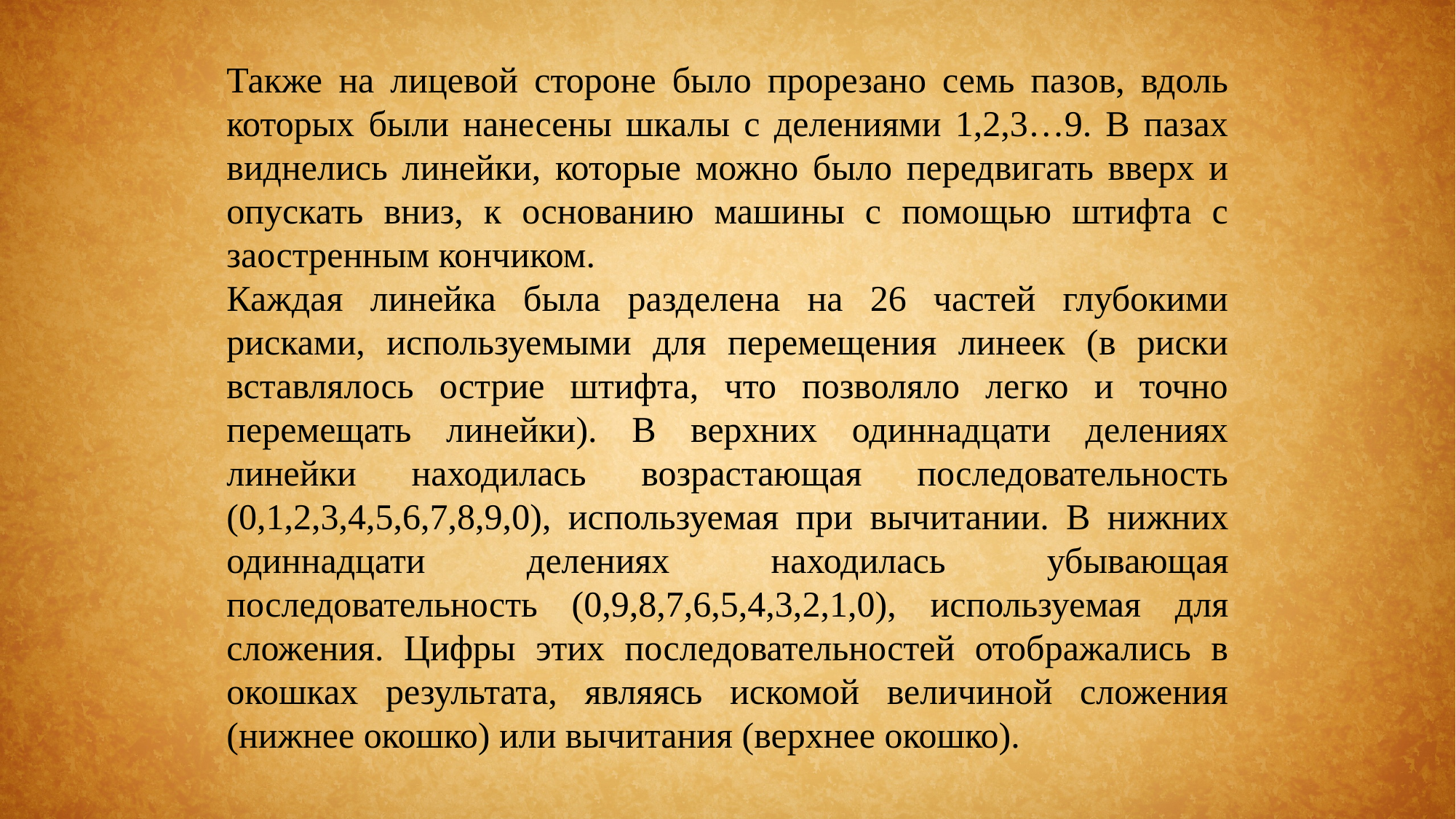

Также на лицевой стороне было прорезано семь пазов, вдоль которых были нанесены шкалы с делениями 1,2,3…9. В пазах виднелись линейки, которые можно было передвигать вверх и опускать вниз, к основанию машины с помощью штифта с заостренным кончиком.
Каждая линейка была разделена на 26 частей глубокими рисками, используемыми для перемещения линеек (в риски вставлялось острие штифта, что позволяло легко и точно перемещать линейки). В верхних одиннадцати делениях линейки находилась возрастающая последовательность (0,1,2,3,4,5,6,7,8,9,0), используемая при вычитании. В нижних одиннадцати делениях находилась убывающая последовательность (0,9,8,7,6,5,4,3,2,1,0), используемая для сложения. Цифры этих последовательностей отображались в окошках результата, являясь искомой величиной сложения (нижнее окошко) или вычитания (верхнее окошко).